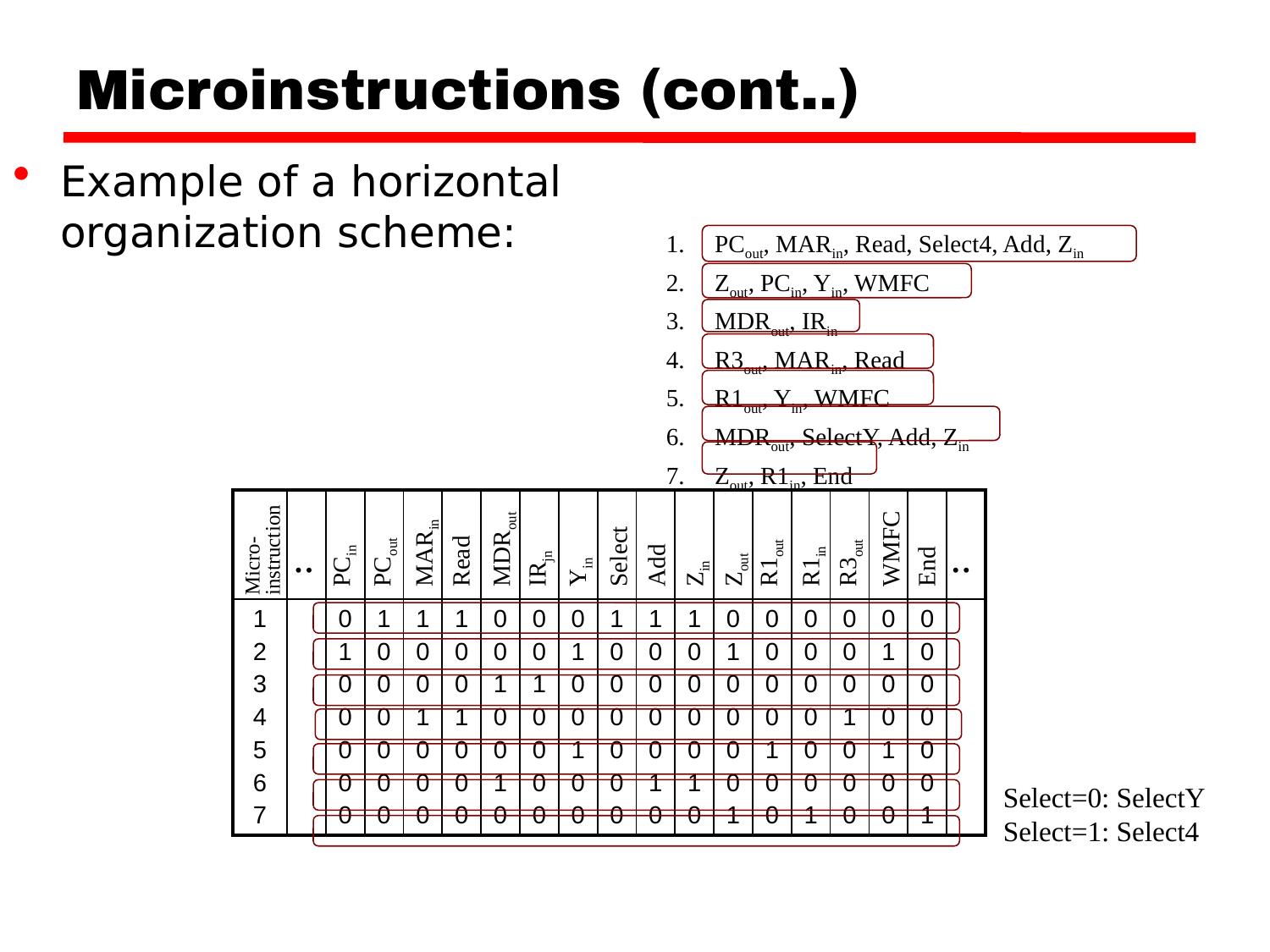

# Microinstructions (cont..)
Example of a horizontal organization scheme:
PCout, MARin, Read, Select4, Add, Zin
Zout, PCin, Yin, WMFC
MDRout, IRin
R3out, MARin, Read
R1out, Yin, WMFC
MDRout, SelectY, Add, Zin
Zout, R1in, End

Micro-instruction
MDRout
PCin
PCout
MARin
Read
IRjn
Yin
Select
Add
Zin
Zout
R1out
R1in
R3out
WMFC
End
..
..
|  |  |  |  |  |  |  |  |  |  |  |  |  |  |  |  |  |  |  |
| --- | --- | --- | --- | --- | --- | --- | --- | --- | --- | --- | --- | --- | --- | --- | --- | --- | --- | --- |
| 1 2 3 4 5 6 7 |  | 0 1 0 0 0 0 0 | 1 0 0 0 0 0 0 | 1 0 0 1 0 0 0 | 1 0 0 1 0 0 0 | 0 0 1 0 0 1 0 | 0 0 1 0 0 0 0 | 0 1 0 0 1 0 0 | 1 0 0 0 0 0 0 | 1 0 0 0 0 1 0 | 1 0 0 0 0 1 0 | 0 1 0 0 0 0 1 | 0 0 0 0 1 0 0 | 0 0 0 0 0 0 1 | 0 0 0 1 0 0 0 | 0 1 0 0 1 0 0 | 0 0 0 0 0 0 1 |  |
Select=0: SelectY
Select=1: Select4